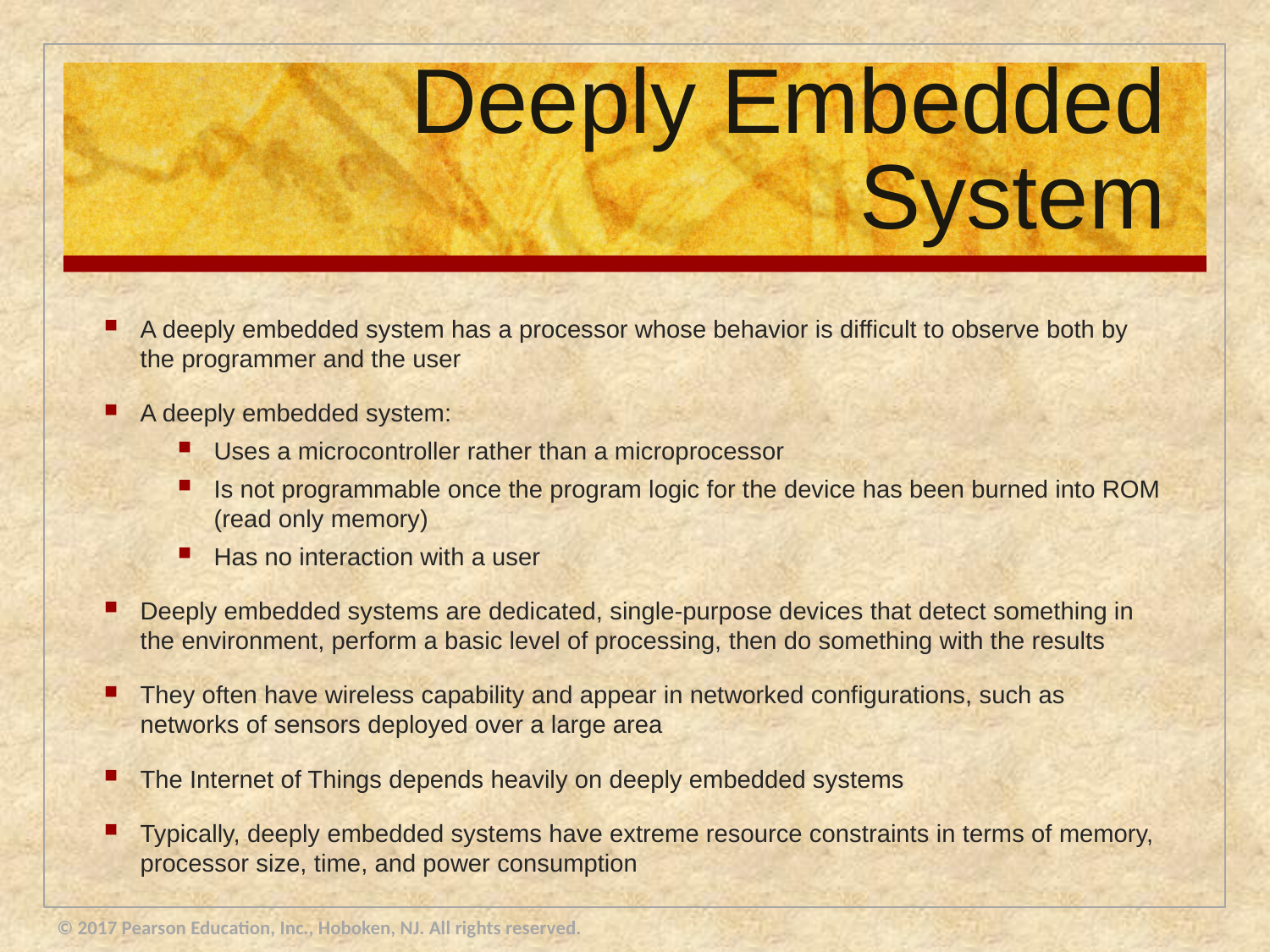

# Deeply Embedded System
A deeply embedded system has a processor whose behavior is difficult to observe both by the programmer and the user
A deeply embedded system:
Uses a microcontroller rather than a microprocessor
Is not programmable once the program logic for the device has been burned into ROM (read only memory)
Has no interaction with a user
Deeply embedded systems are dedicated, single-purpose devices that detect something in the environment, perform a basic level of processing, then do something with the results
They often have wireless capability and appear in networked configurations, such as networks of sensors deployed over a large area
The Internet of Things depends heavily on deeply embedded systems
Typically, deeply embedded systems have extreme resource constraints in terms of memory, processor size, time, and power consumption
© 2017 Pearson Education, Inc., Hoboken, NJ. All rights reserved.